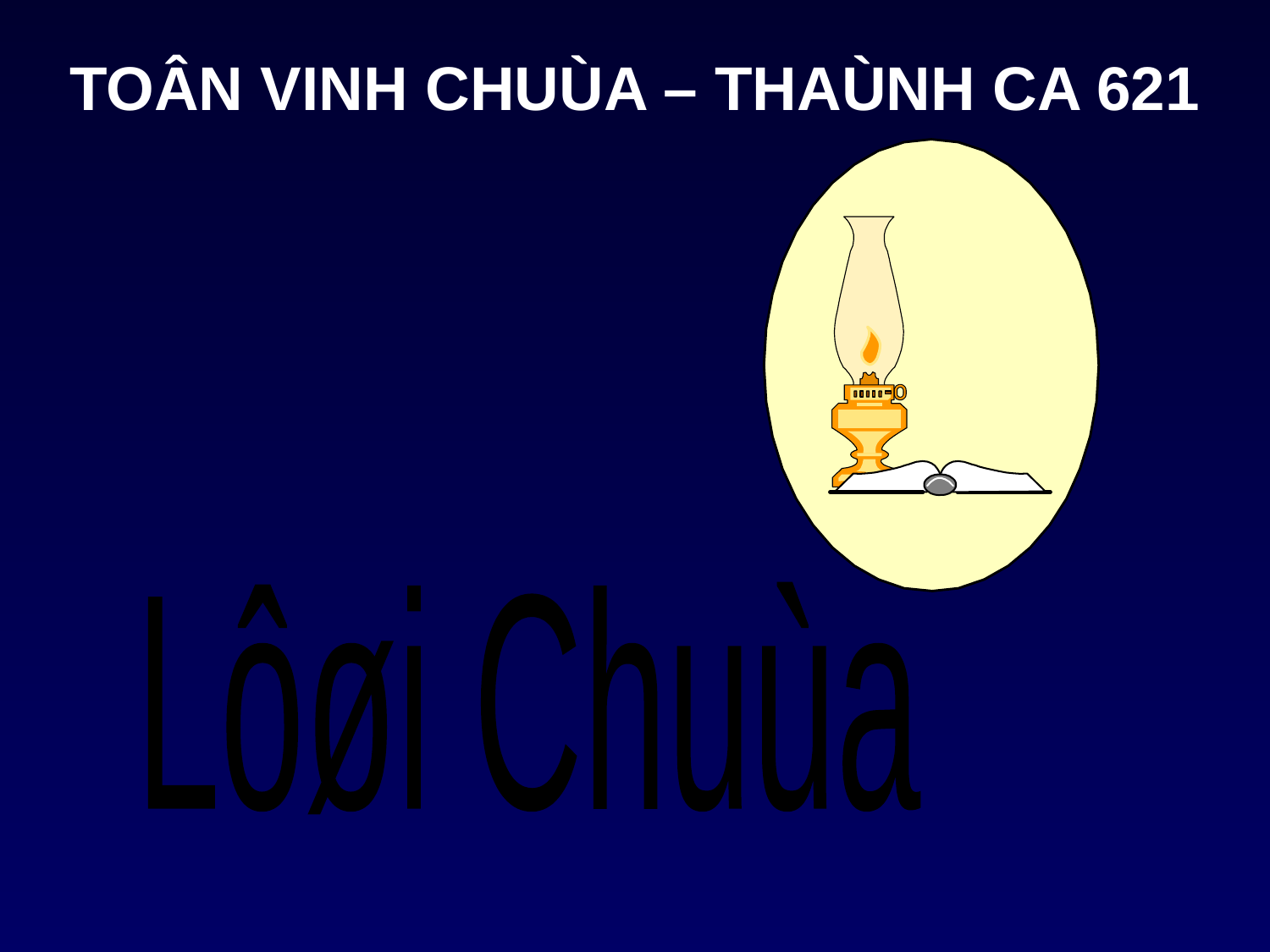

TOÂN VINH CHUÙA – THAÙNH CA 621
Lôøi Chuùa